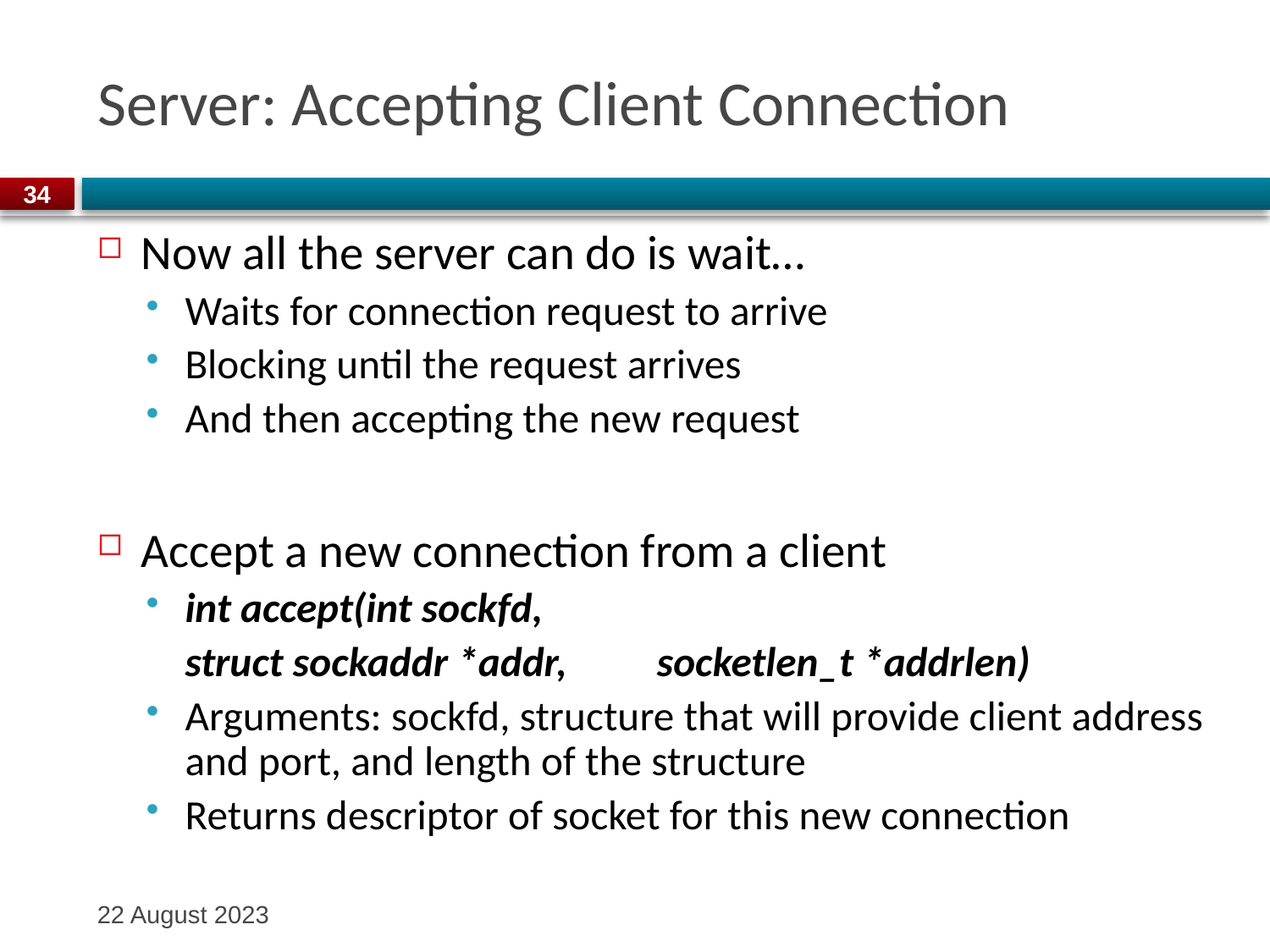

# Server: Accepting Client Connection
34
Now all the server can do is wait…
Waits for connection request to arrive
Blocking until the request arrives
And then accepting the new request

Accept a new connection from a client
int accept(int sockfd,
   	struct sockaddr *addr,  	 socketlen_t *addrlen)
Arguments: sockfd, structure that will provide client address and port, and length of the structure
Returns descriptor of socket for this new connection

22 August 2023